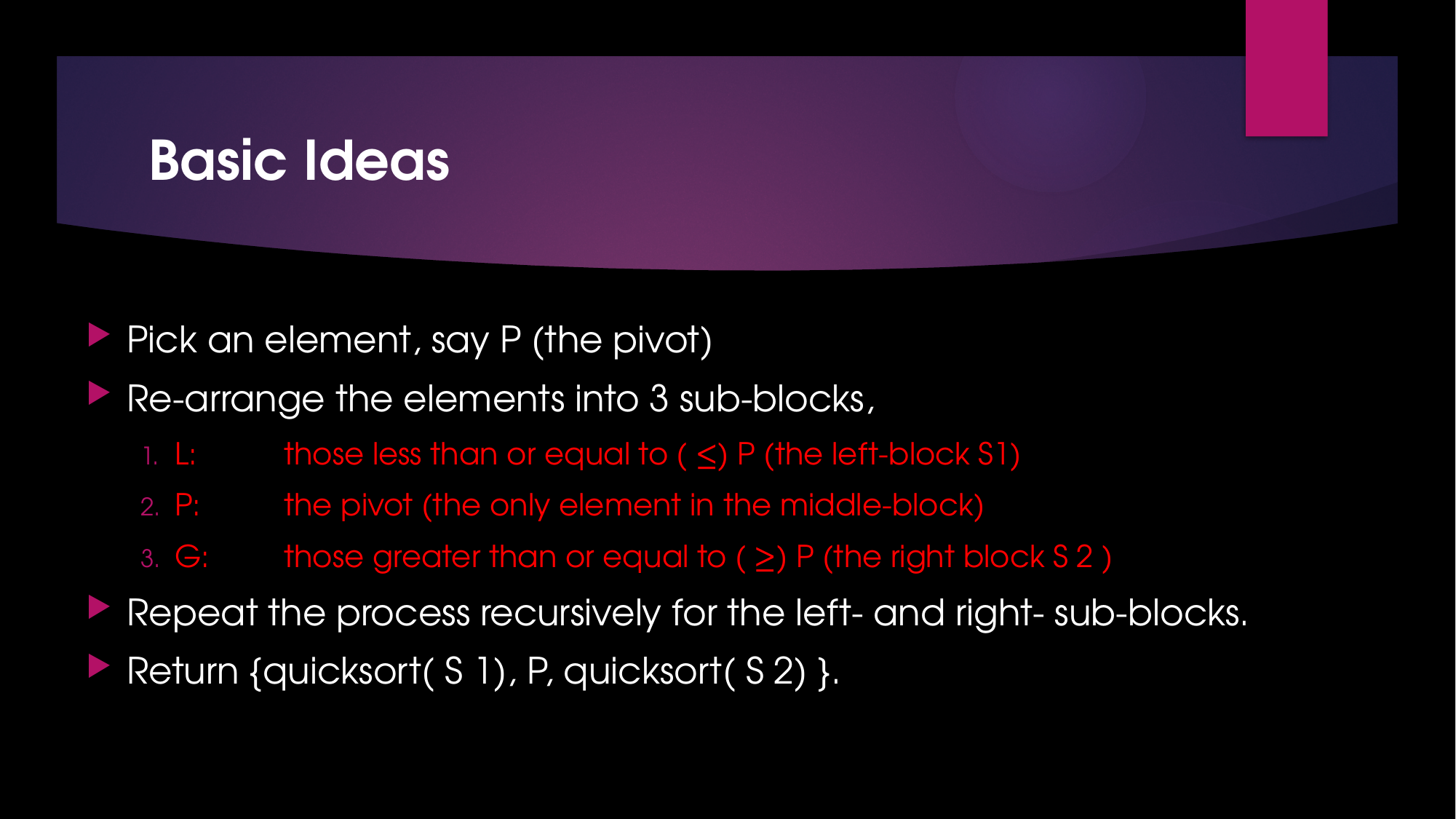

# Basic Ideas
Pick an element, say P (the pivot)
Re-arrange the elements into 3 sub-blocks,
L:	those less than or equal to ( ≤) P (the left-block S1)
P:	the pivot (the only element in the middle-block)
G:	those greater than or equal to ( ≥) P (the right block S 2 )
Repeat the process recursively for the left- and right- sub-blocks.
Return {quicksort( S 1), P, quicksort( S 2) }.